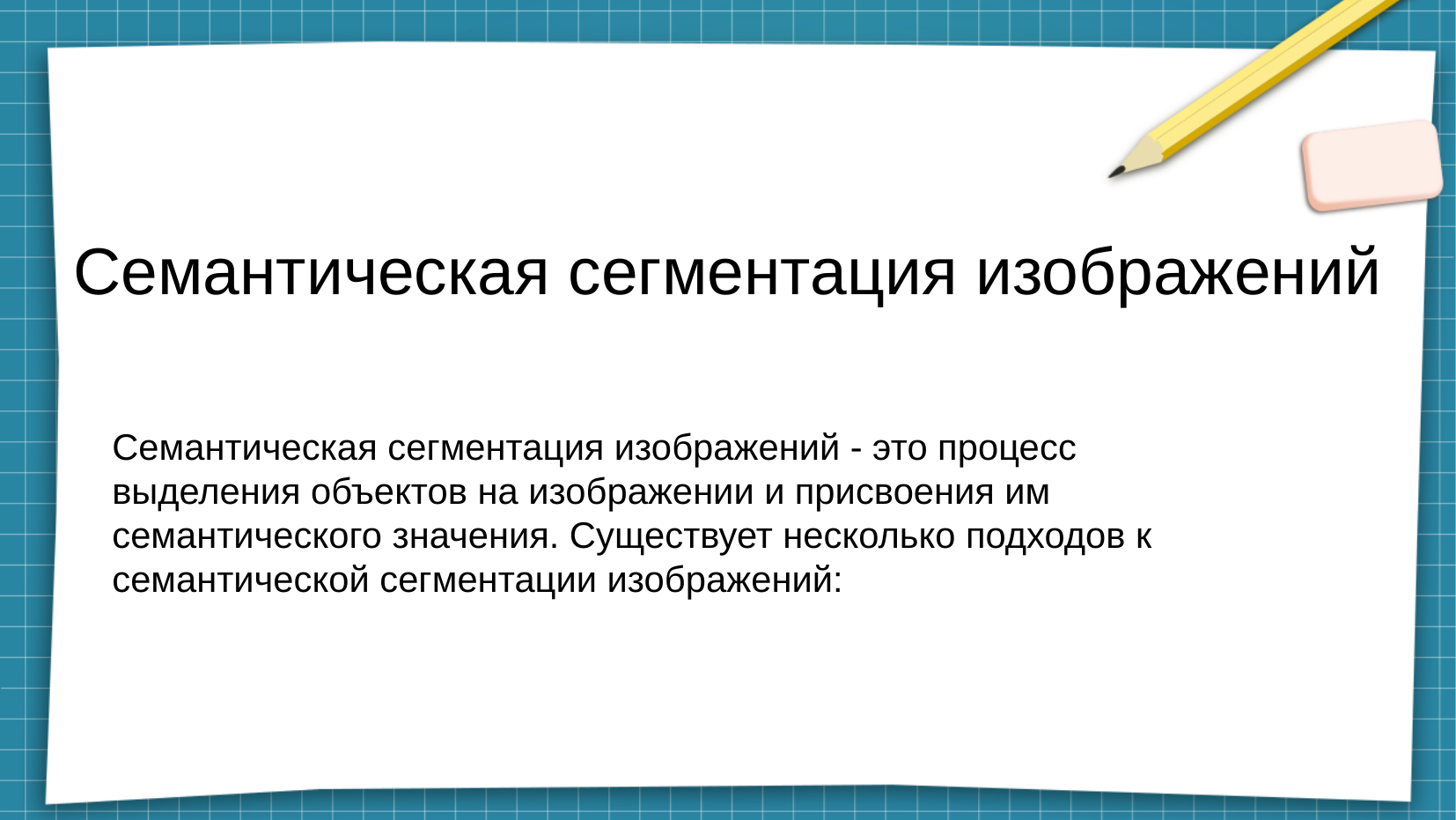

# Семантическая сегментация изображений
Семантическая сегментация изображений - это процесс выделения объектов на изображении и присвоения им семантического значения. Существует несколько подходов к семантической сегментации изображений: